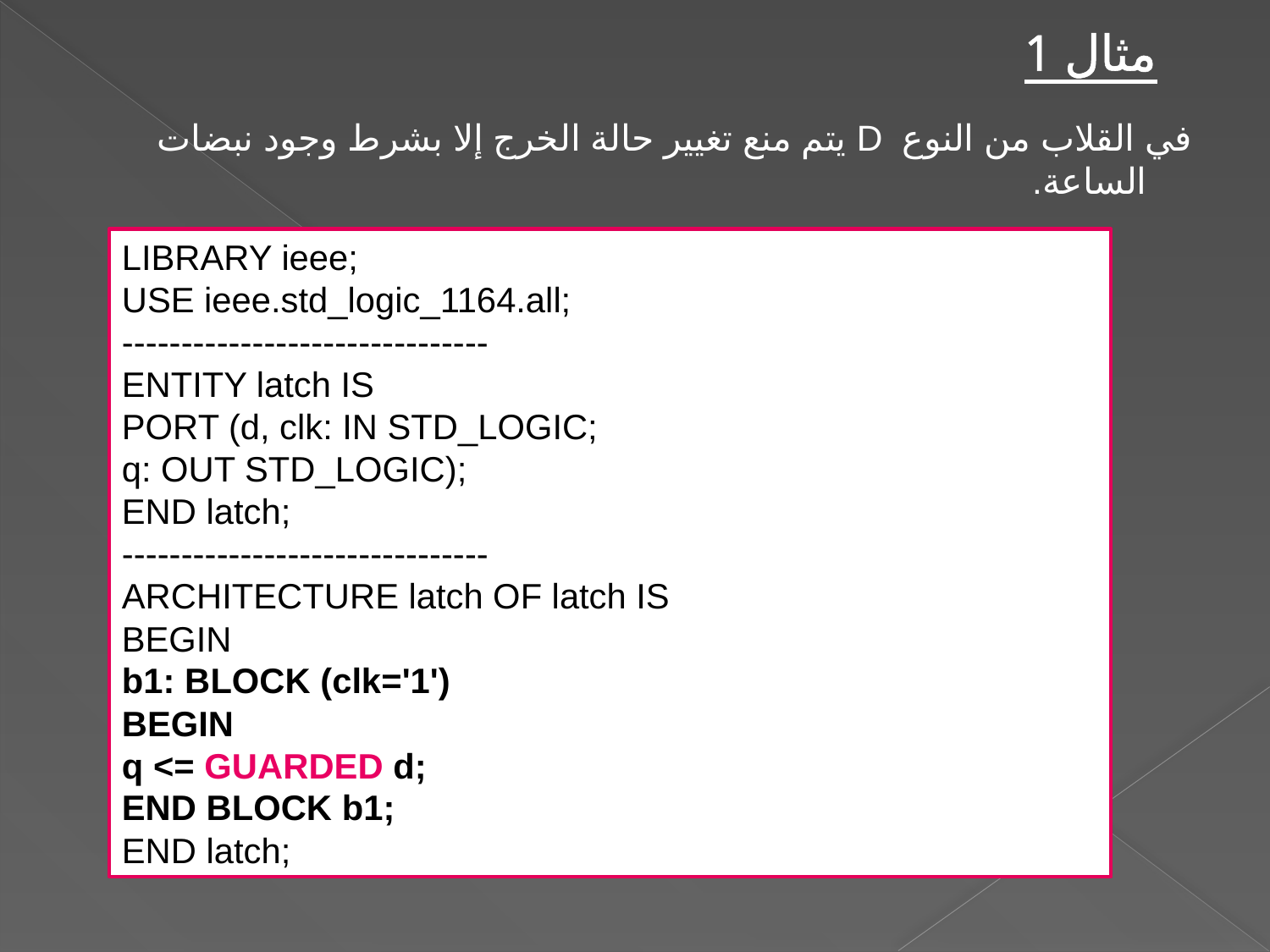

# مثال 1
في القلاب من النوع  D يتم منع تغيير حالة الخرج إلا بشرط وجود نبضات الساعة.

LIBRARY ieee;
USE ieee.std_logic_1164.all;
-------------------------------
ENTITY latch IS
PORT (d, clk: IN STD_LOGIC;
q: OUT STD_LOGIC);
END latch;
-------------------------------
ARCHITECTURE latch OF latch IS
BEGIN
b1: BLOCK (clk='1')
BEGIN
q <= GUARDED d;
END BLOCK b1;
END latch;